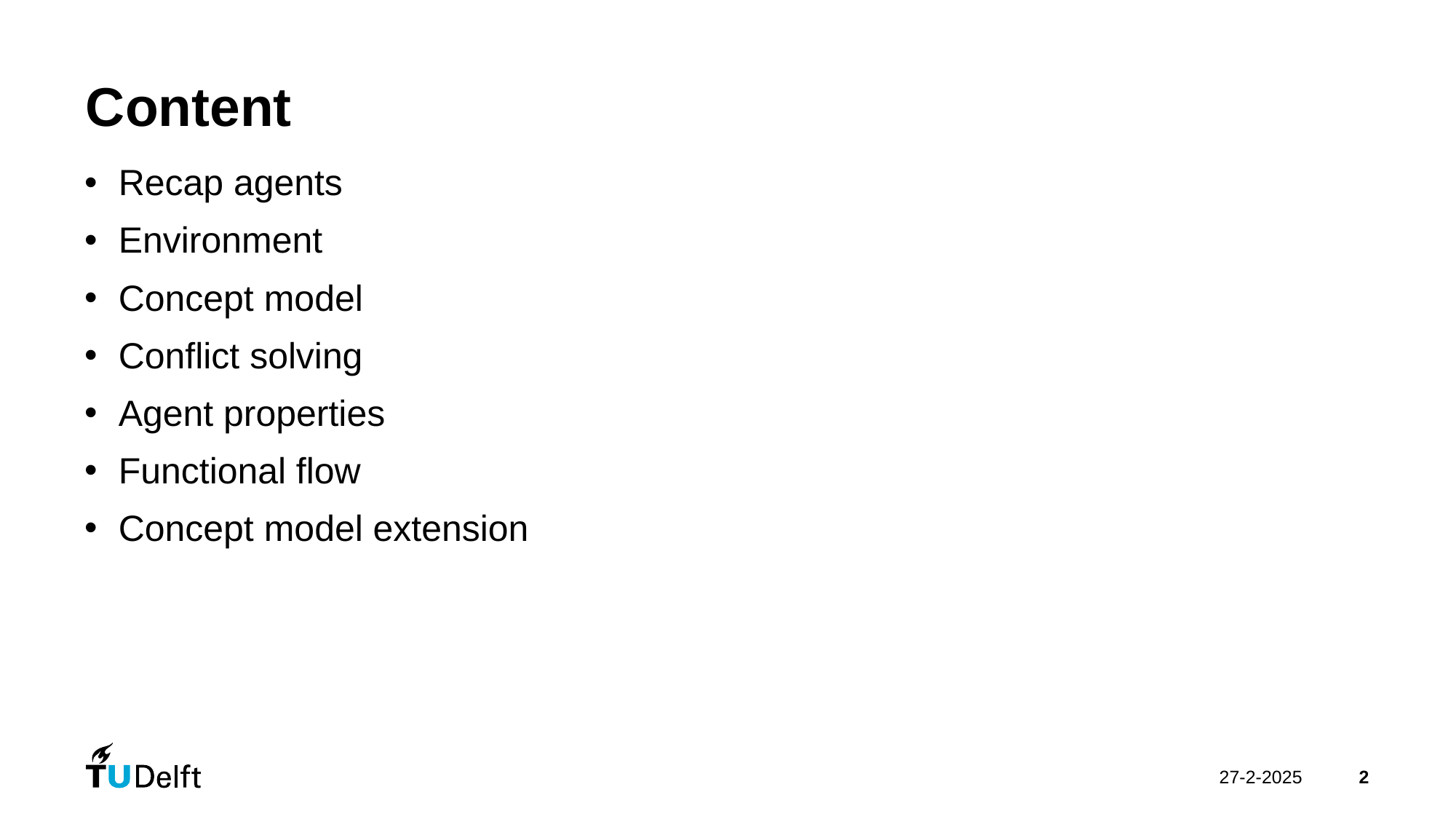

# Content
Recap agents
Environment
Concept model
Conflict solving
Agent properties
Functional flow
Concept model extension
27-2-2025
2